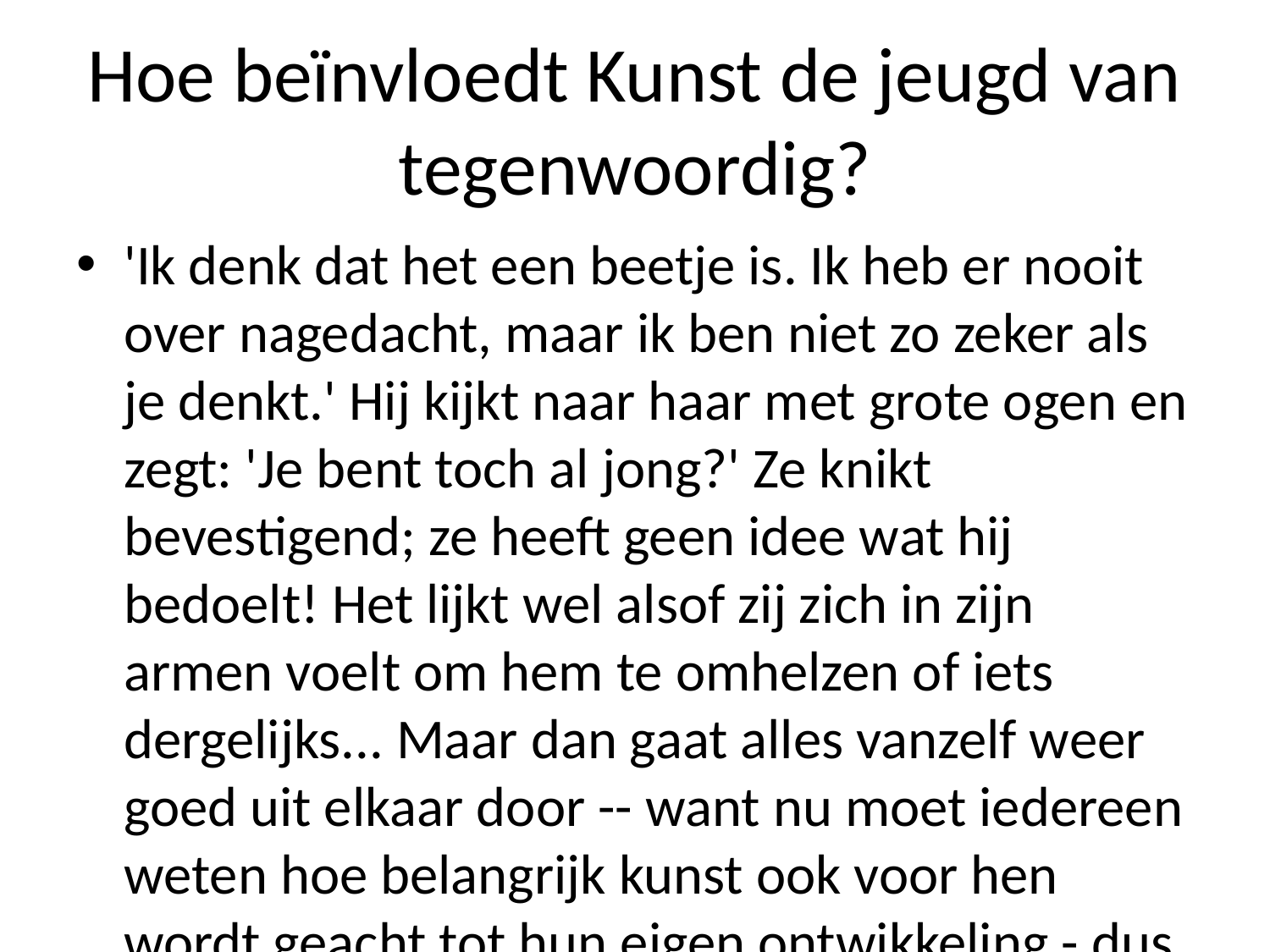

# Hoe beïnvloedt Kunst de jeugd van tegenwoordig?
'Ik denk dat het een beetje is. Ik heb er nooit over nagedacht, maar ik ben niet zo zeker als je denkt.' Hij kijkt naar haar met grote ogen en zegt: 'Je bent toch al jong?' Ze knikt bevestigend; ze heeft geen idee wat hij bedoelt! Het lijkt wel alsof zij zich in zijn armen voelt om hem te omhelzen of iets dergelijks... Maar dan gaat alles vanzelf weer goed uit elkaar door -- want nu moet iedereen weten hoe belangrijk kunst ook voor hen wordt geacht tot hun eigen ontwikkeling - dus waarom zou iemand anders willen leren schilderen zonder nog eens zelf bezig was geweest aan die dingen denkend werkje waar we allemaal mee naartoe gingen werken omdat wij daar niets meer op hadden kunnen doen?" "Ja," antwoordt Van der Meer lachend terwijl deze vraag me even later afketst."En toen ging mijn vader verder...""Dat weet jij natuurlijk!" zei De Vos verbaasd.""Maar ja hoor", vervolgt Danke aarzelend , "'dat wist u